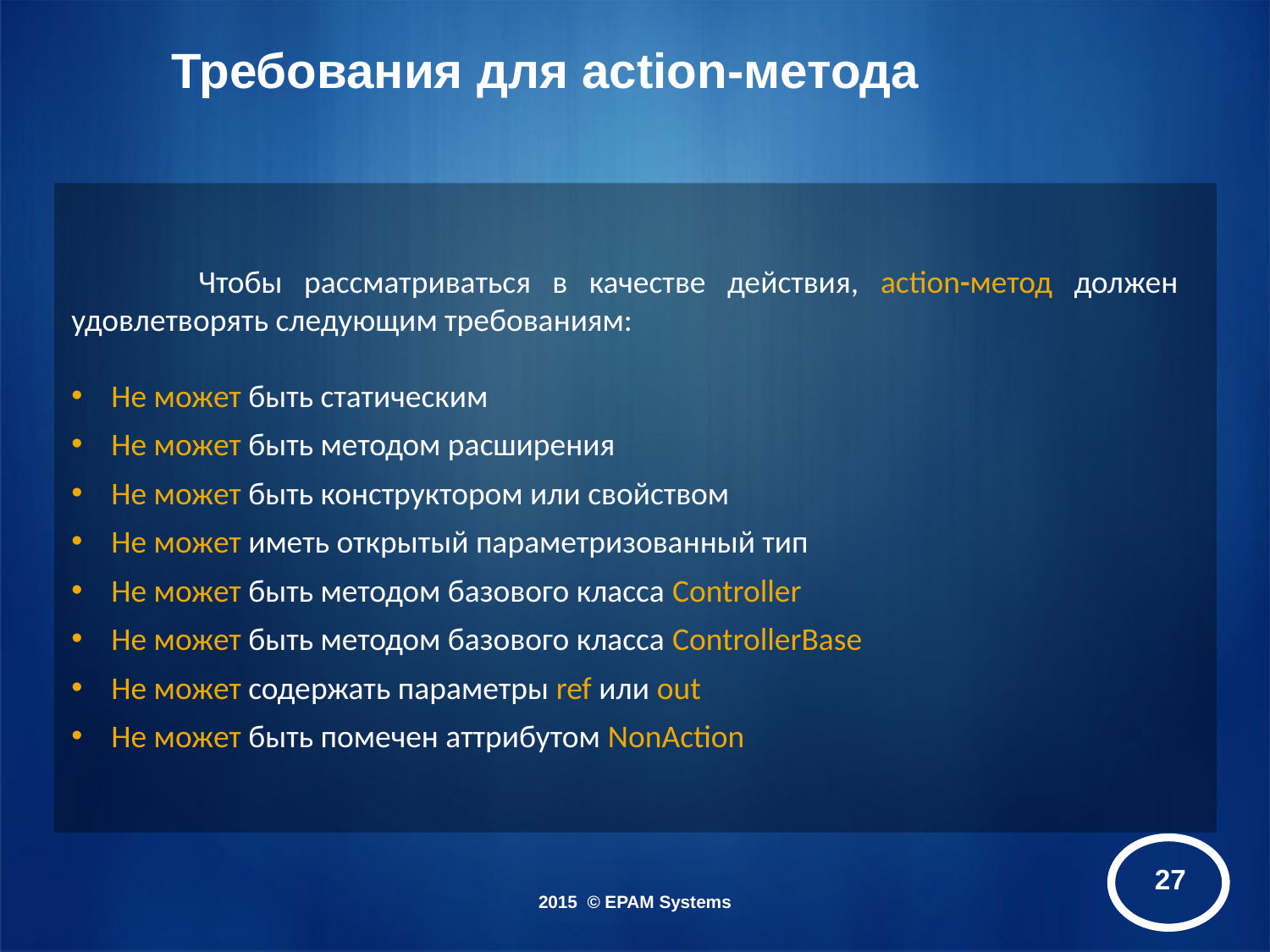

# Требования для action-метода
	Чтобы рассматриваться в качестве действия, action-метод должен  удовлетворять следующим требованиям:

Не может быть статическим
Не может быть методом расширения
Не может быть конструктором или свойством
Не может иметь открытый параметризованный тип
Не может быть методом базового класса Controller
Не может быть методом базового класса ControllerBase
Не может содержать параметры ref или out
Не может быть помечен аттрибутом NonAction
2015  © EPAM Systems